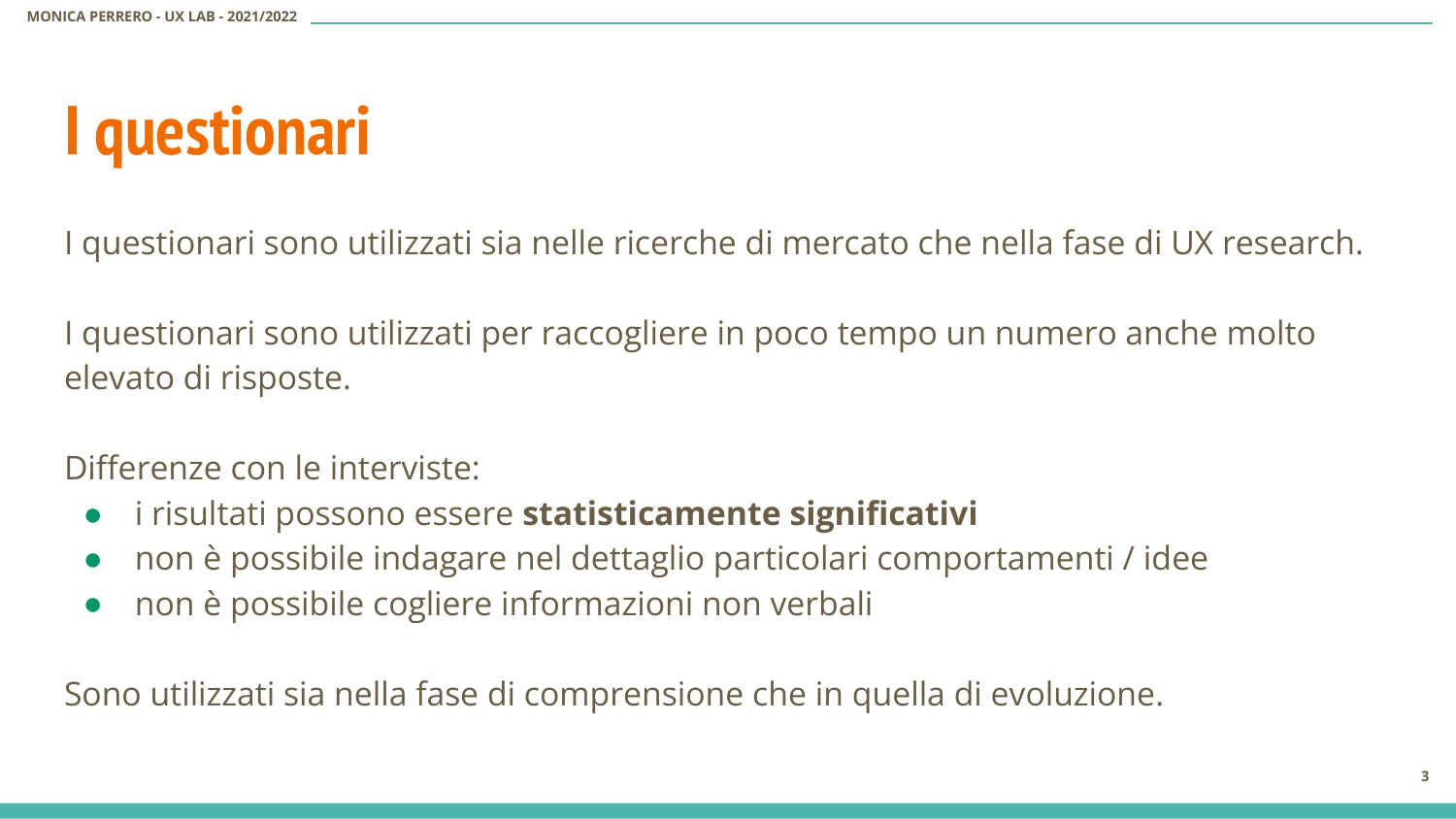

# I questionari
I questionari sono utilizzati sia nelle ricerche di mercato che nella fase di UX research.

I questionari sono utilizzati per raccogliere in poco tempo un numero anche molto elevato di risposte.

Differenze con le interviste:
i risultati possono essere statisticamente significativi
non è possibile indagare nel dettaglio particolari comportamenti / idee
non è possibile cogliere informazioni non verbali

Sono utilizzati sia nella fase di comprensione che in quella di evoluzione.
3